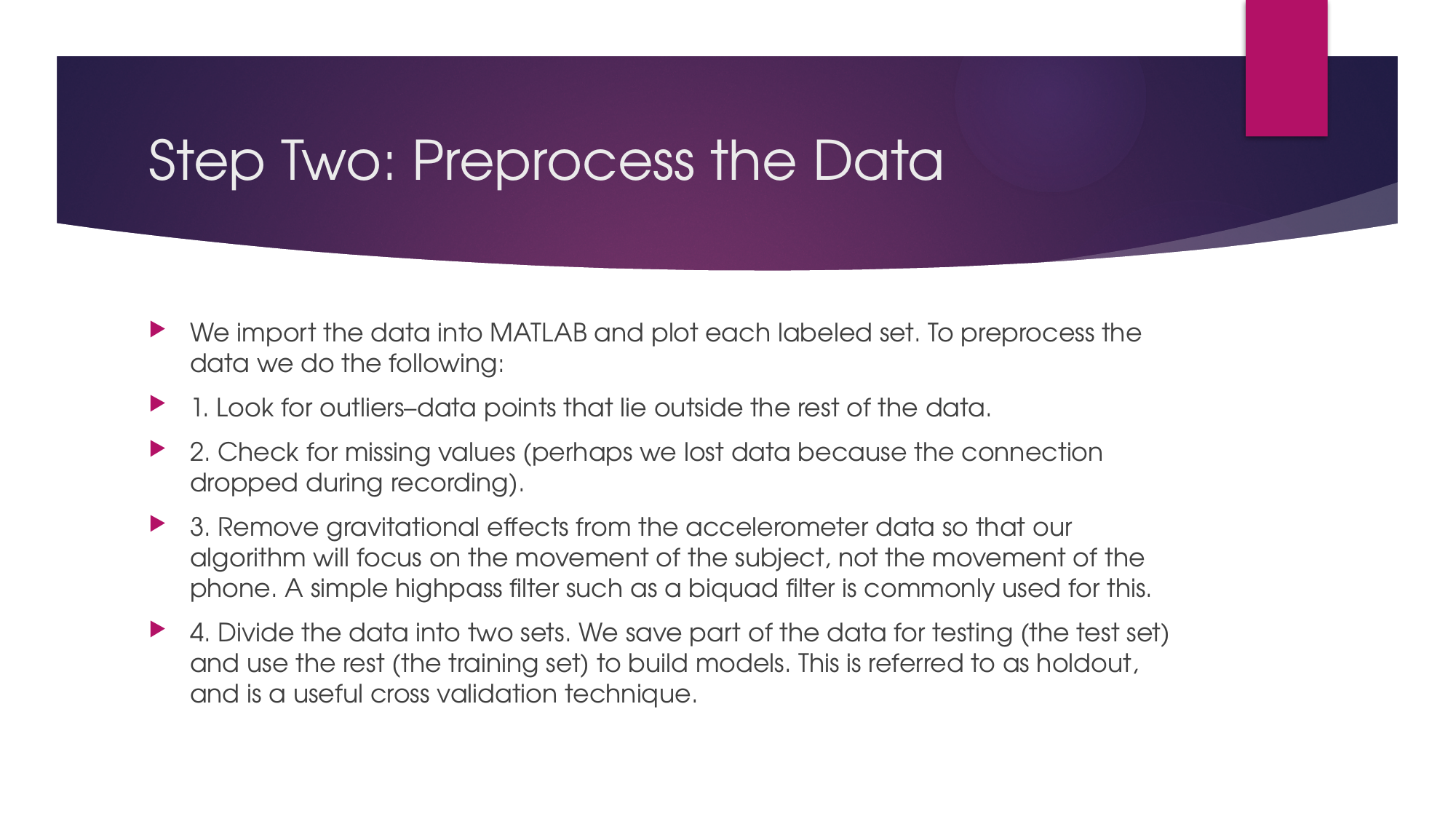

# Step Two: Preprocess the Data
We import the data into MATLAB and plot each labeled set. To preprocess the data we do the following:
1. Look for outliers–data points that lie outside the rest of the data.
2. Check for missing values (perhaps we lost data because the connection dropped during recording).
3. Remove gravitational effects from the accelerometer data so that our algorithm will focus on the movement of the subject, not the movement of the phone. A simple highpass filter such as a biquad filter is commonly used for this.
4. Divide the data into two sets. We save part of the data for testing (the test set) and use the rest (the training set) to build models. This is referred to as holdout, and is a useful cross validation technique.